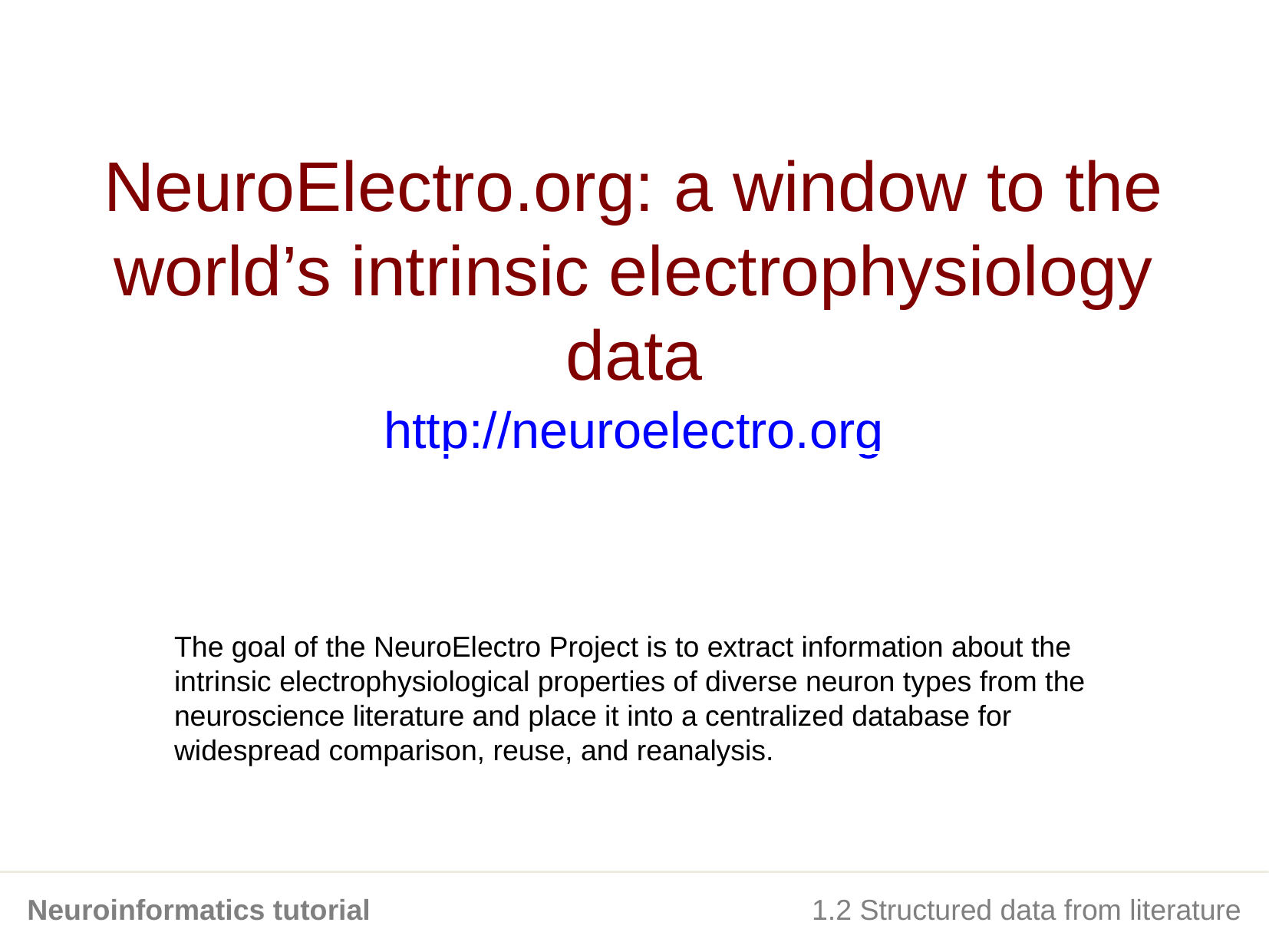

NeuroElectro.org: a window to the world’s intrinsic electrophysiology data
http://neuroelectro.org
The goal of the NeuroElectro Project is to extract information about the intrinsic electrophysiological properties of diverse neuron types from the neuroscience literature and place it into a centralized database for widespread comparison, reuse, and reanalysis.

Neuroinformatics tutorial
1.2 Structured data from literature